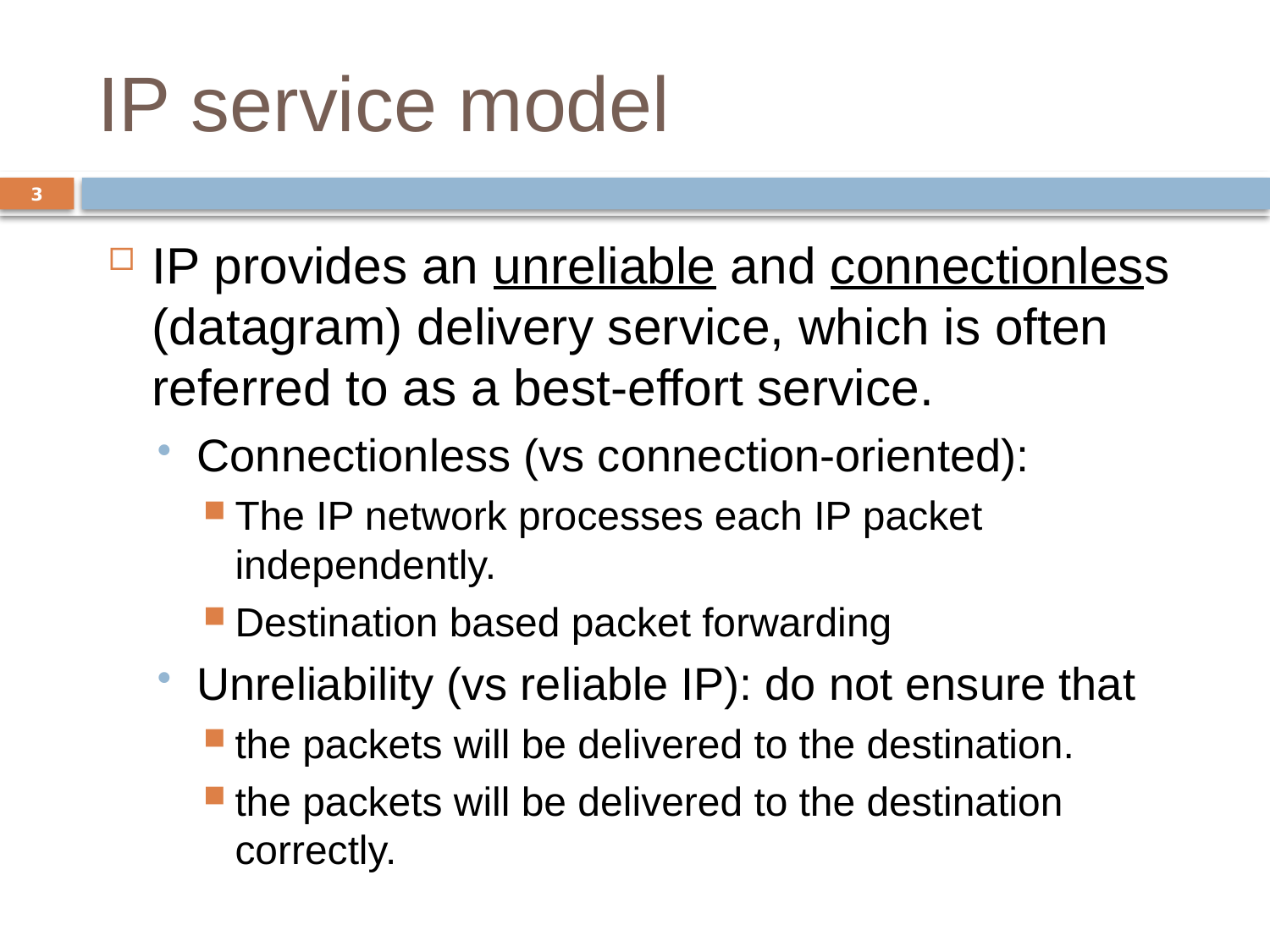

# IP service model
3
IP provides an unreliable and connectionless (datagram) delivery service, which is often referred to as a best-effort service.
Connectionless (vs connection-oriented):
The IP network processes each IP packet independently.
Destination based packet forwarding
Unreliability (vs reliable IP): do not ensure that
the packets will be delivered to the destination.
the packets will be delivered to the destination correctly.